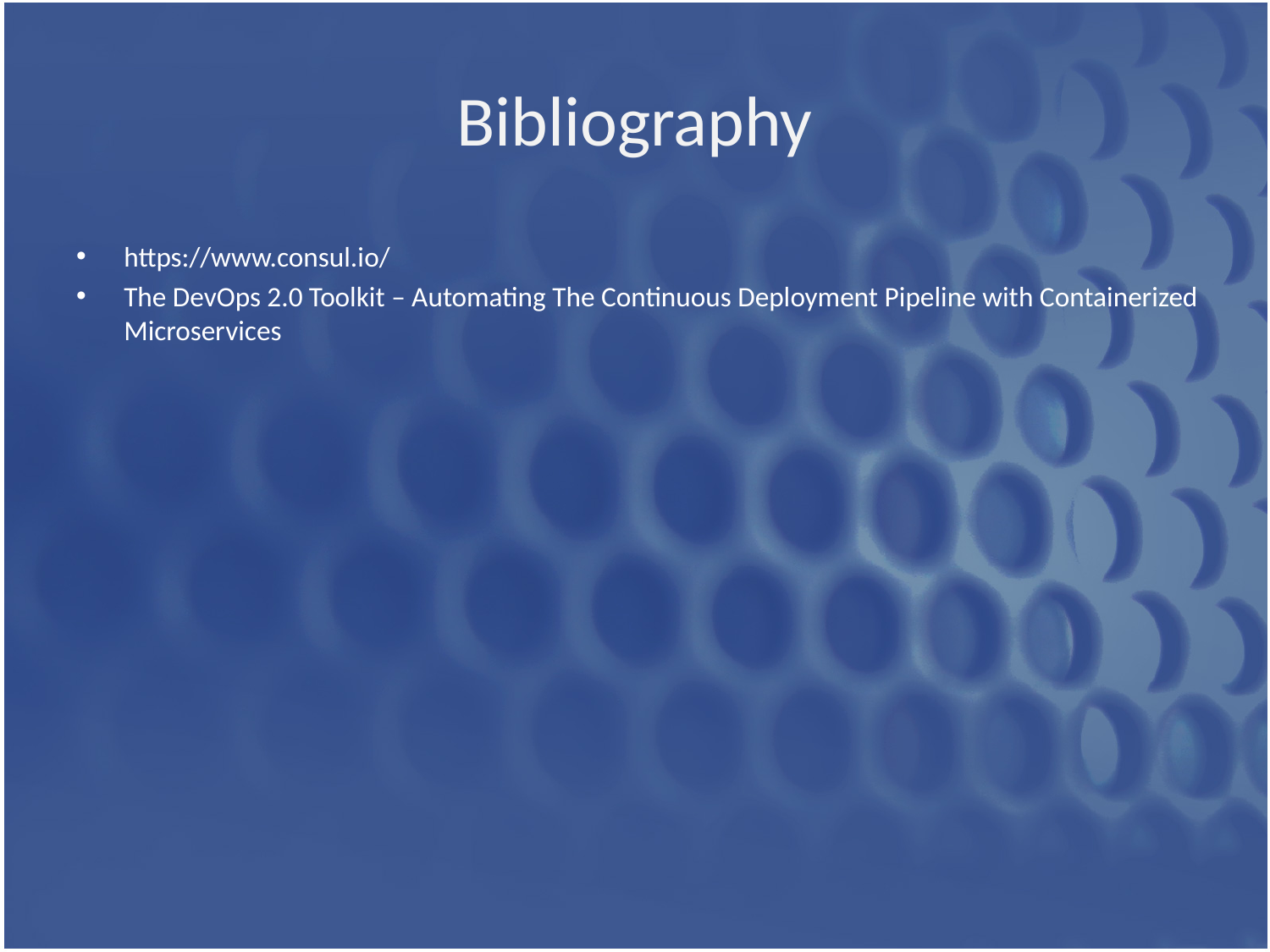

# Bibliography
https://www.consul.io/
The DevOps 2.0 Toolkit – Automating The Continuous Deployment Pipeline with Containerized Microservices